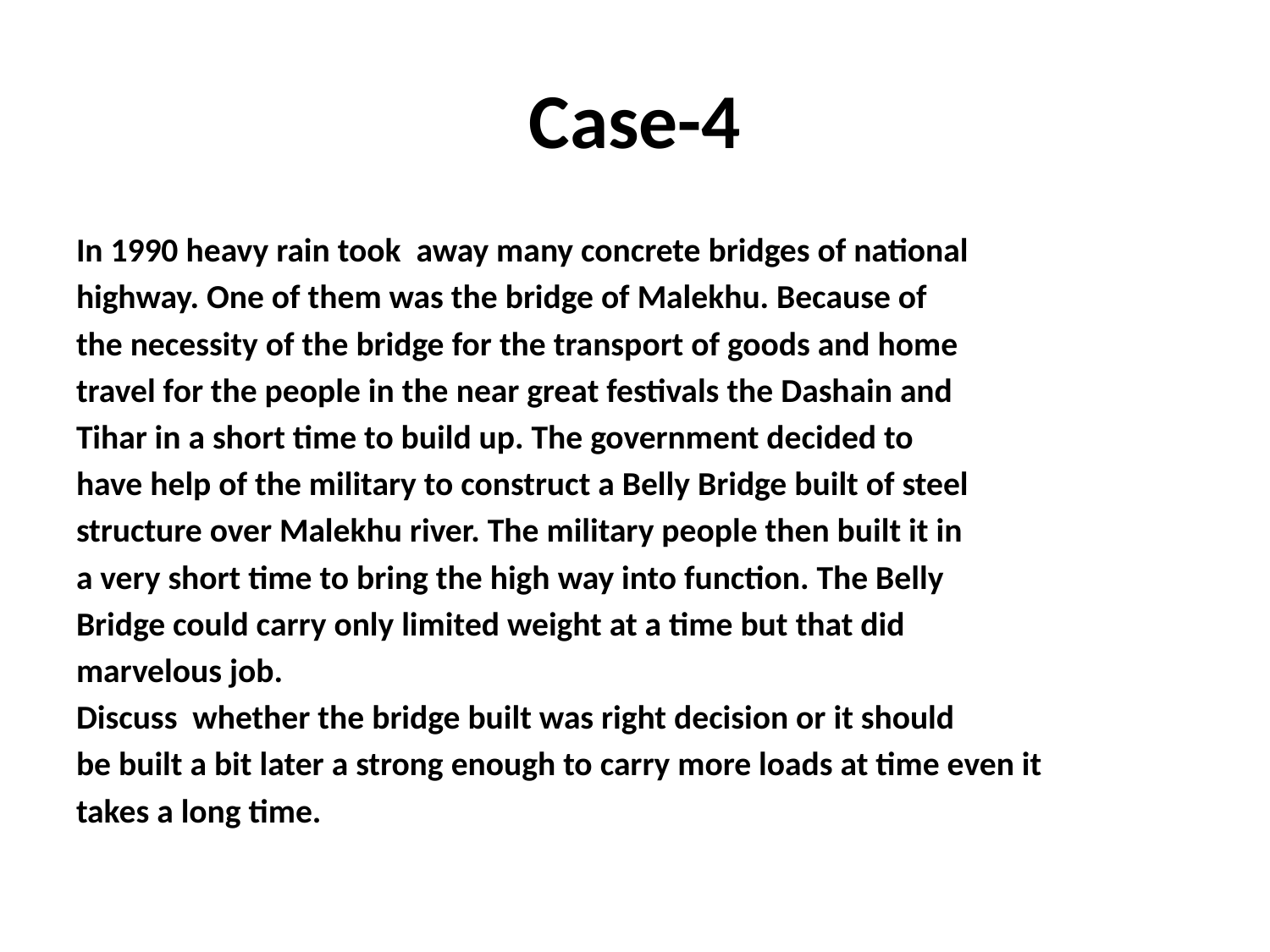

# Case-4
In 1990 heavy rain took  away many concrete bridges of national
highway. One of them was the bridge of Malekhu. Because of
the necessity of the bridge for the transport of goods and home
travel for the people in the near great festivals the Dashain and
Tihar in a short time to build up. The government decided to
have help of the military to construct a Belly Bridge built of steel
structure over Malekhu river. The military people then built it in
a very short time to bring the high way into function. The Belly
Bridge could carry only limited weight at a time but that did
marvelous job.
Discuss  whether the bridge built was right decision or it should
be built a bit later a strong enough to carry more loads at time even it
takes a long time.